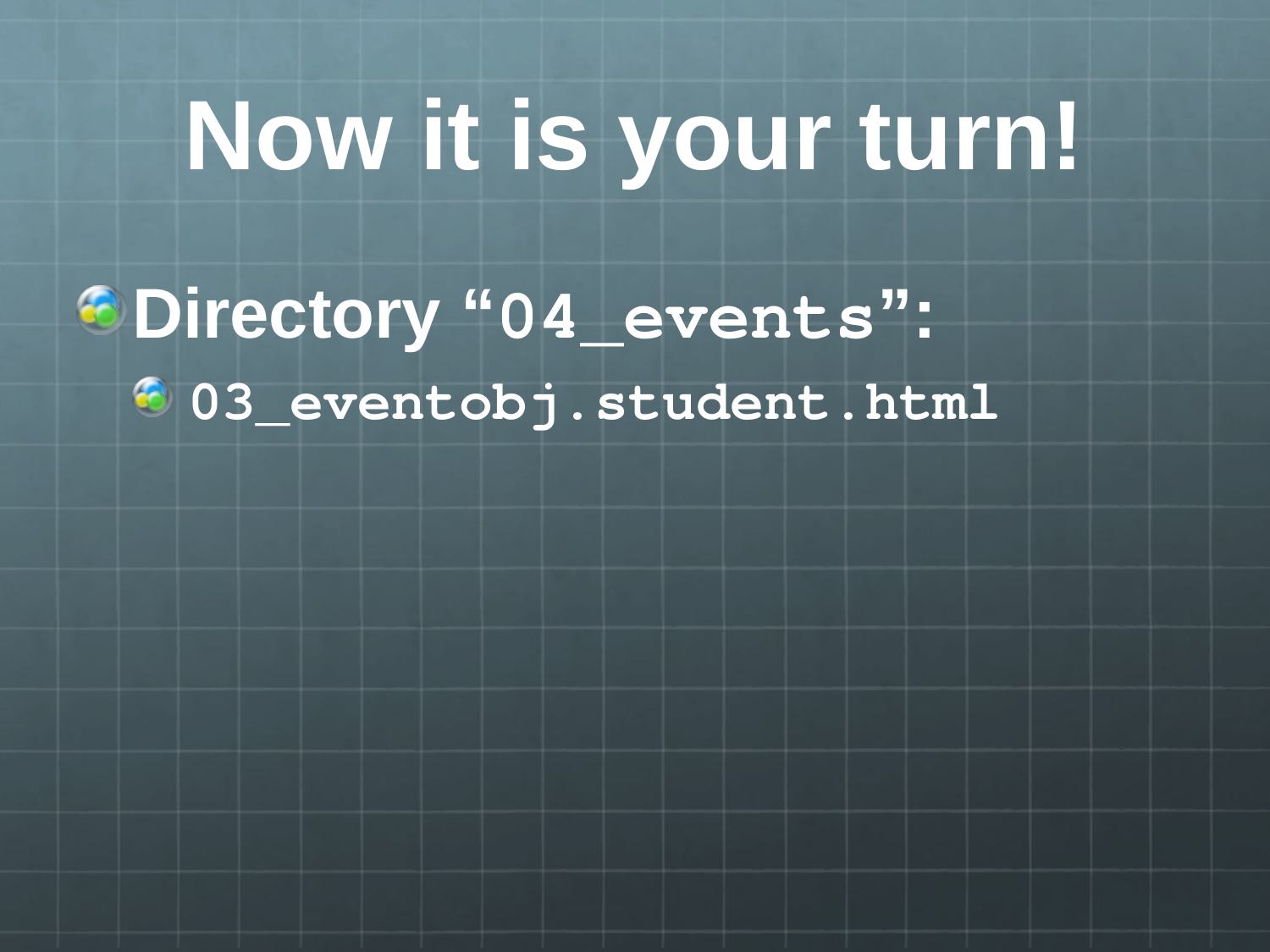

# Now it is your turn!
Directory “04_events”:
03_eventobj.student.html